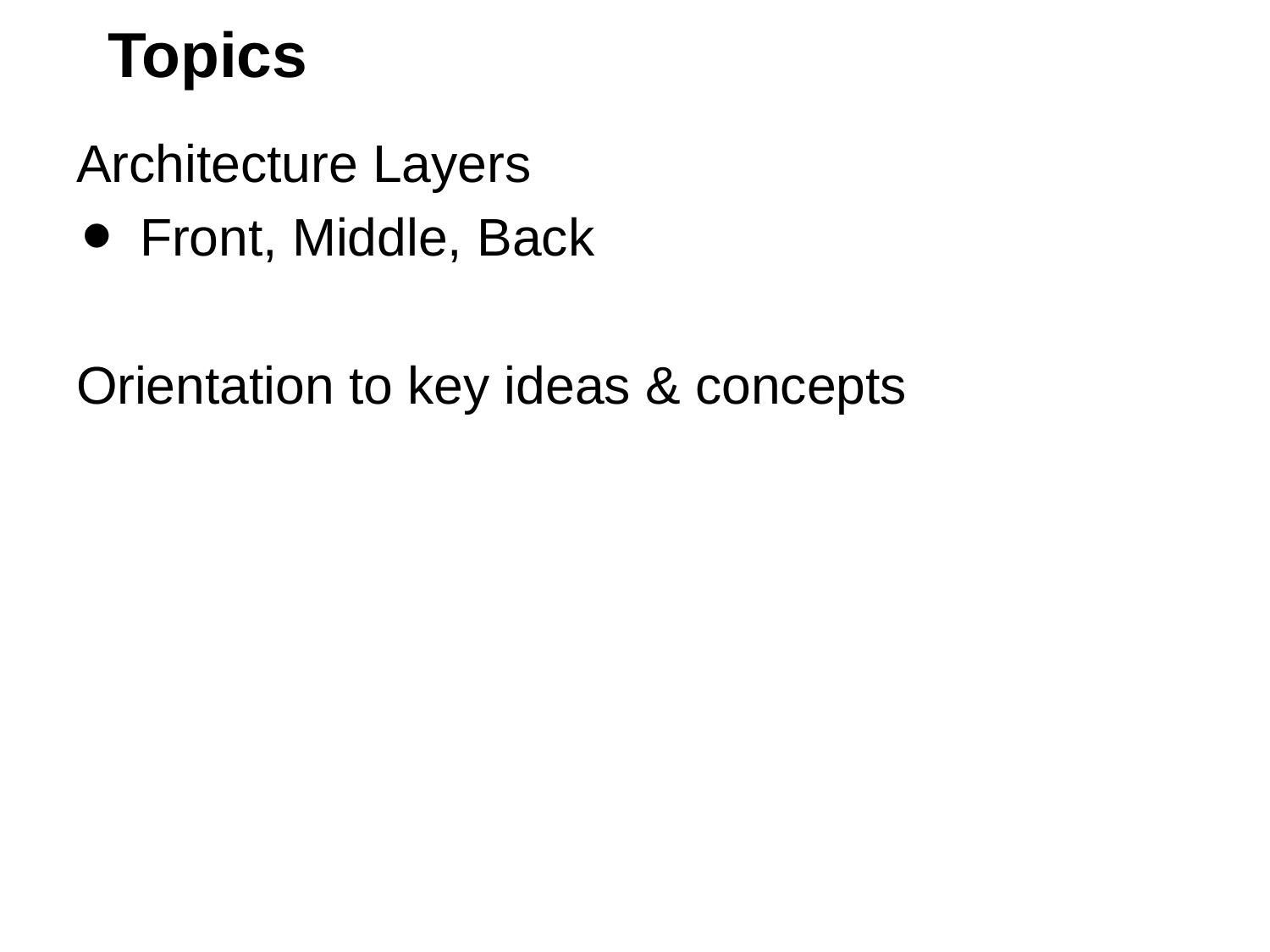

# Topics
Architecture Layers
Front, Middle, Back

Orientation to key ideas & concepts